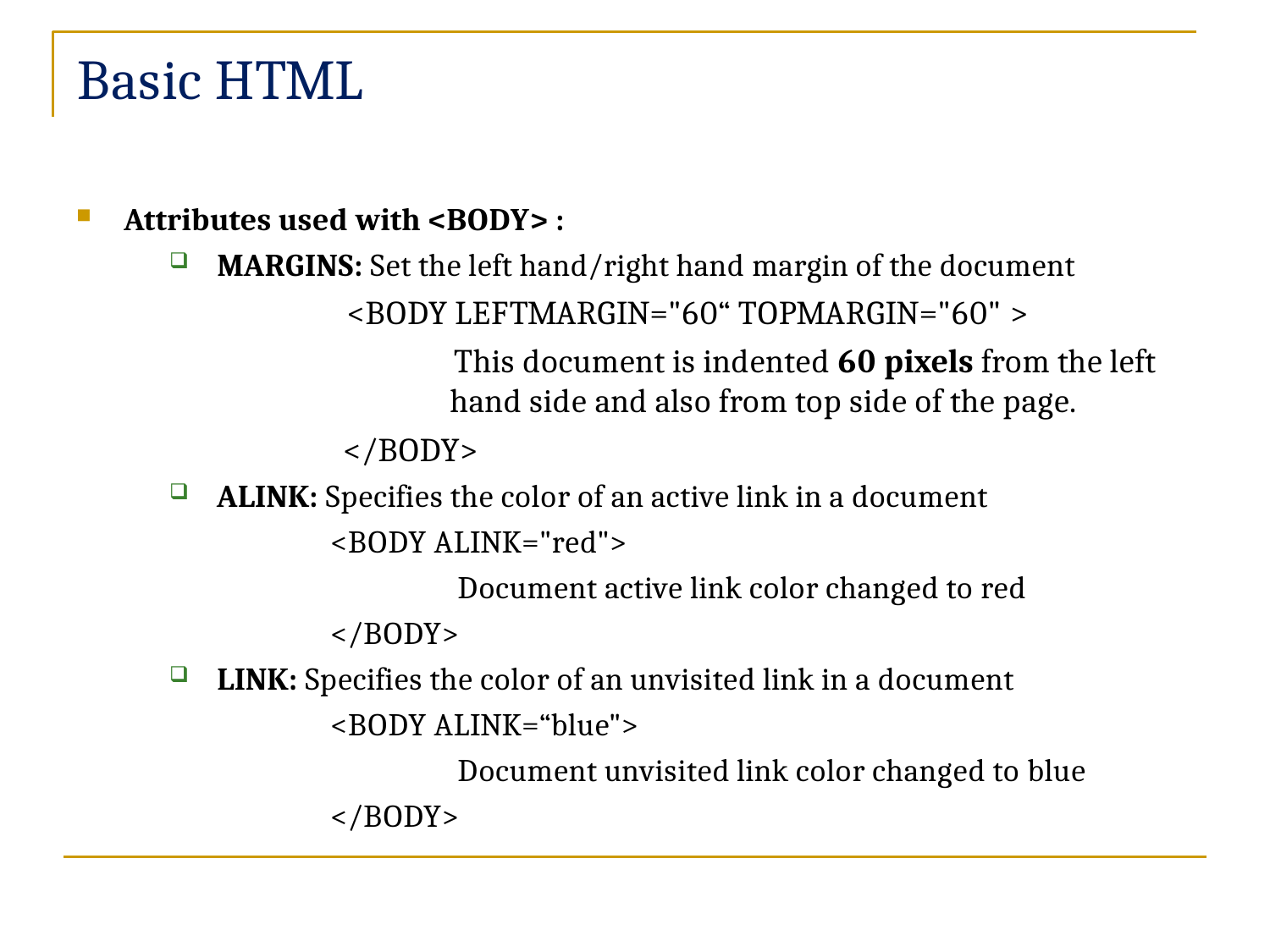

# Basic HTML
Attributes used with <BODY> :
MARGINS: Set the left hand/right hand margin of the document
<BODY LEFTMARGIN="60“ TOPMARGIN="60" >
This document is indented 60 pixels from the left  hand side and also from top side of the page.
</BODY>
ALINK: Specifies the color of an active link in a document
<BODY ALINK="red">
Document active link color changed to red
</BODY>
LINK: Specifies the color of an unvisited link in a document
<BODY ALINK=“blue">
Document unvisited link color changed to blue
</BODY>